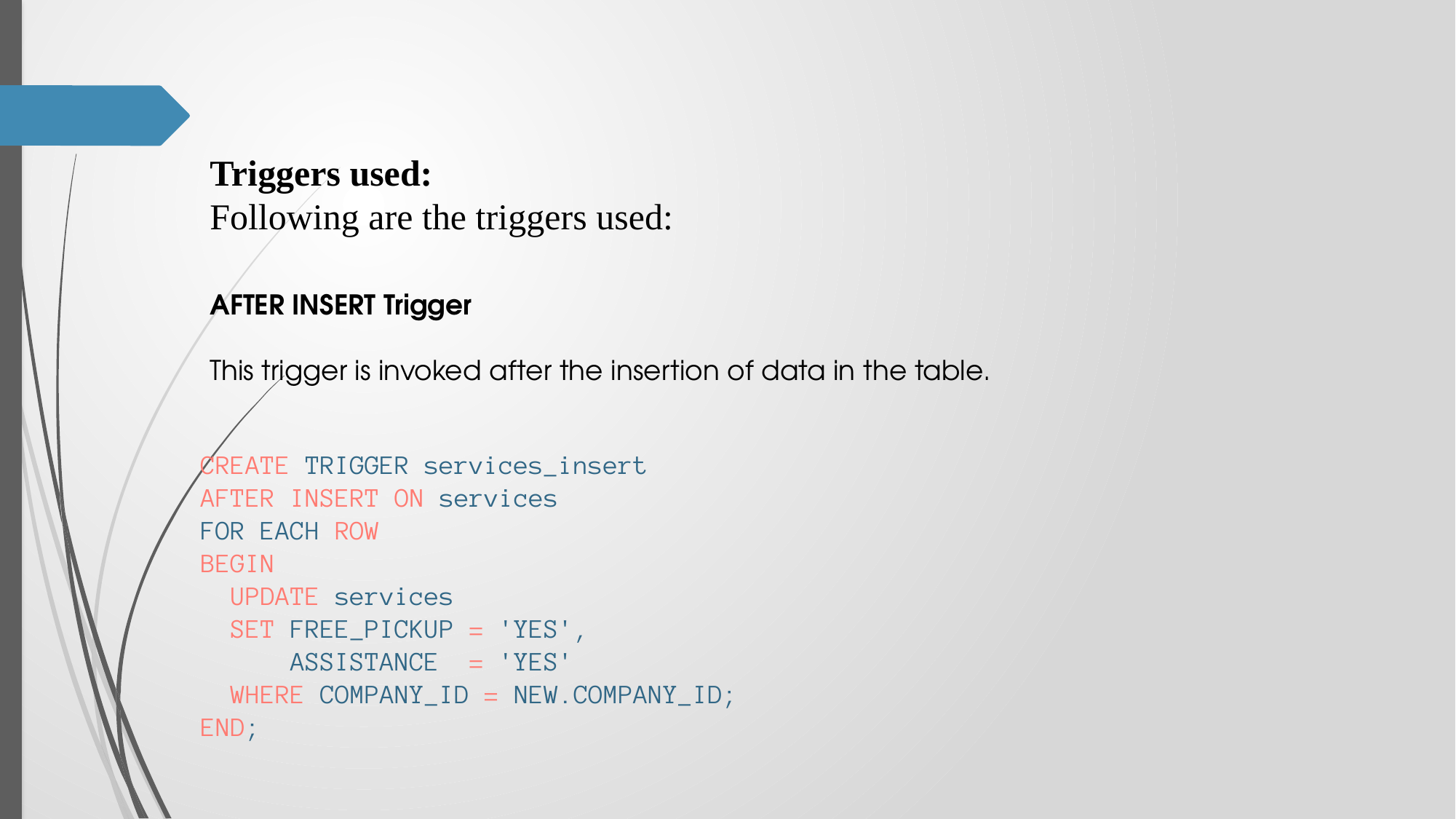

Triggers used:
Following are the triggers used:
AFTER INSERT Trigger
This trigger is invoked after the insertion of data in the table.
CREATE TRIGGER services_insert
AFTER INSERT ON services
FOR EACH ROW
BEGIN
  UPDATE services
  SET FREE_PICKUP = 'YES',
      ASSISTANCE  = 'YES'
  WHERE COMPANY_ID = NEW.COMPANY_ID;
END;